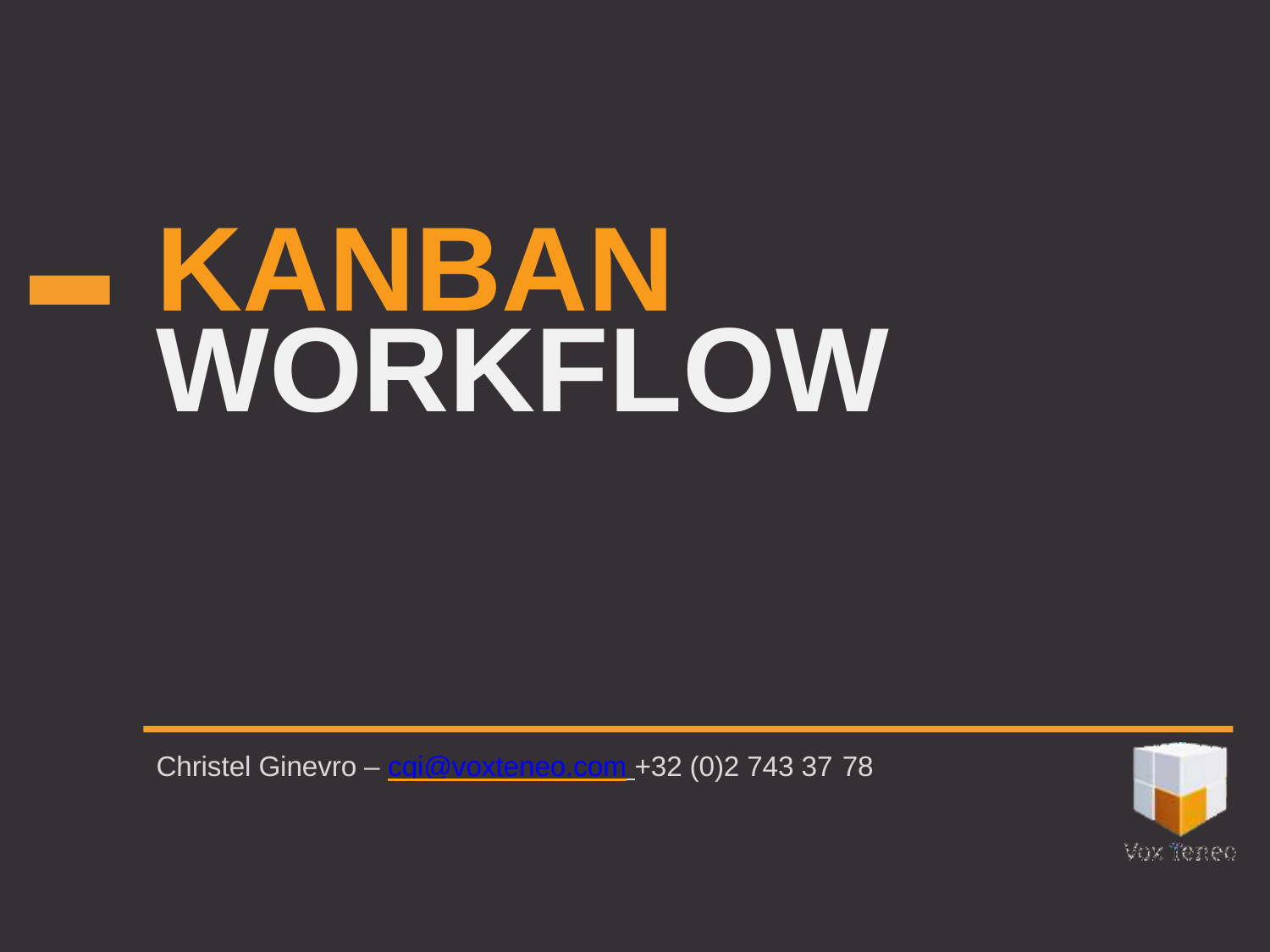

# KANBAN  WORKFLOW

Christel Ginevro – cgi@voxteneo.com +32 (0)2 743 37 78